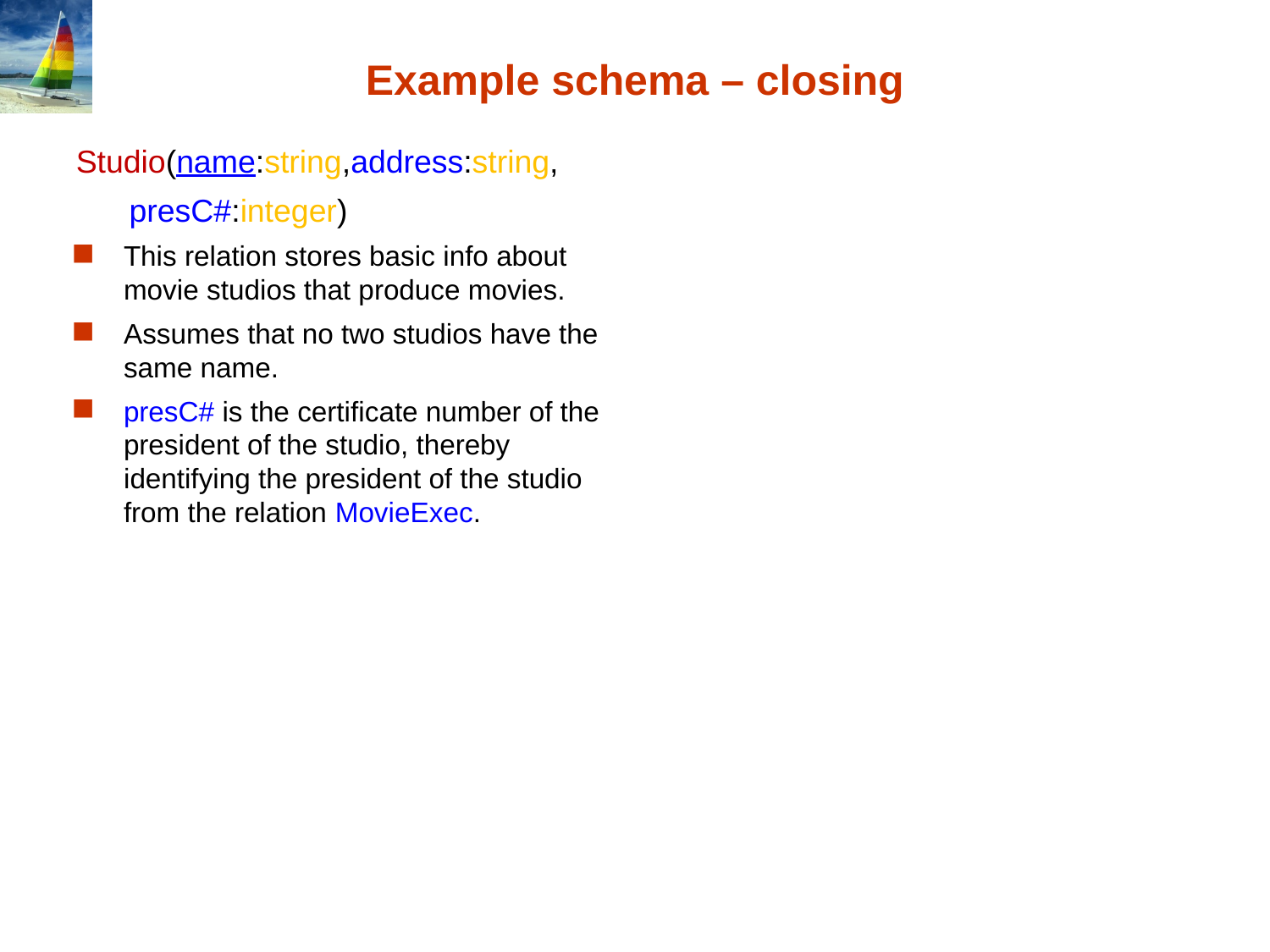

# Example schema – closing
Studio(name:string,address:string,
      presC#:integer)
This relation stores basic info about movie studios that produce movies.
Assumes that no two studios have the same name.
presC# is the certificate number of the president of the studio, thereby identifying the president of the studio from the relation MovieExec.